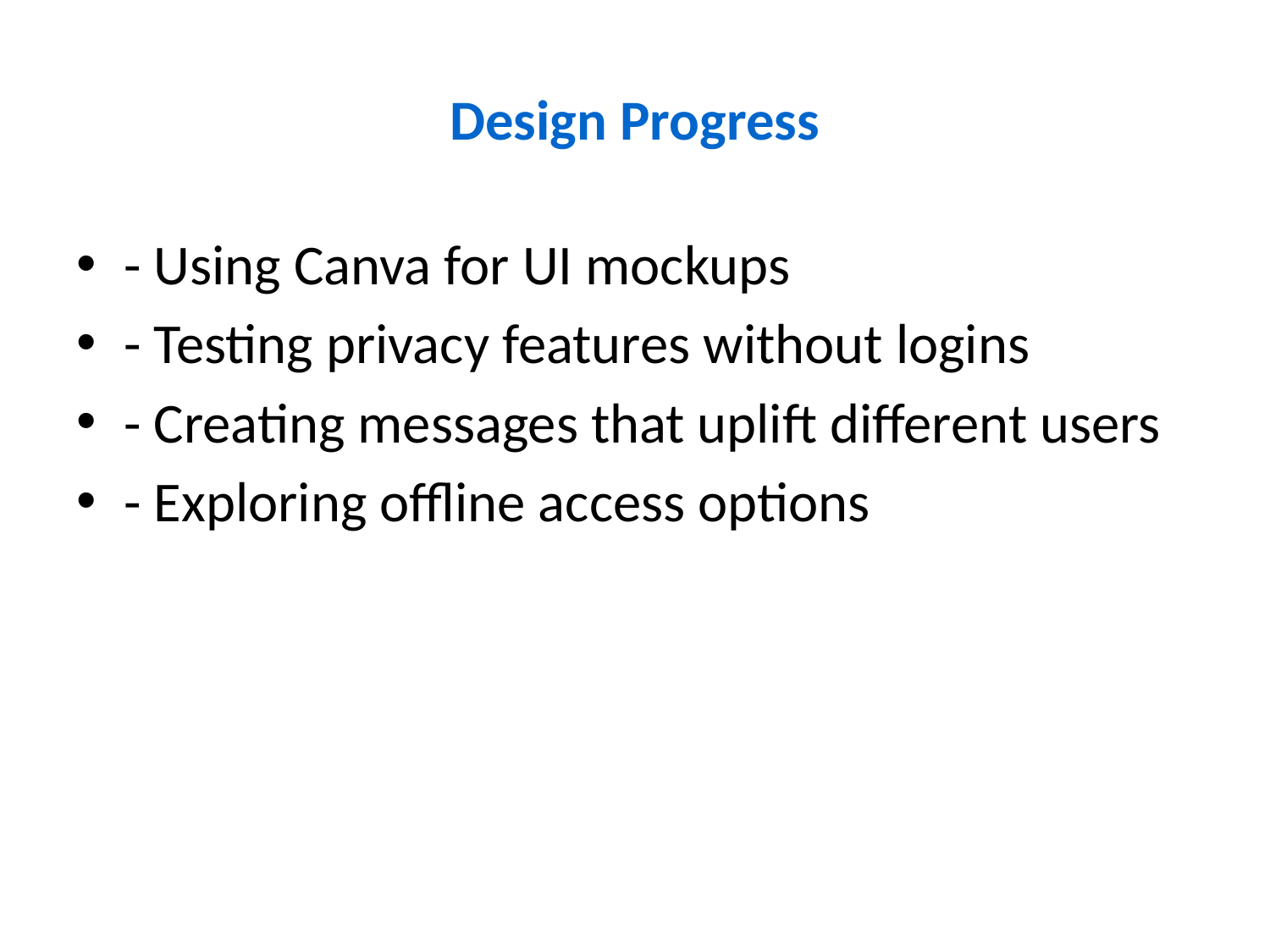

# Design Progress
- Using Canva for UI mockups
- Testing privacy features without logins
- Creating messages that uplift different users
- Exploring offline access options